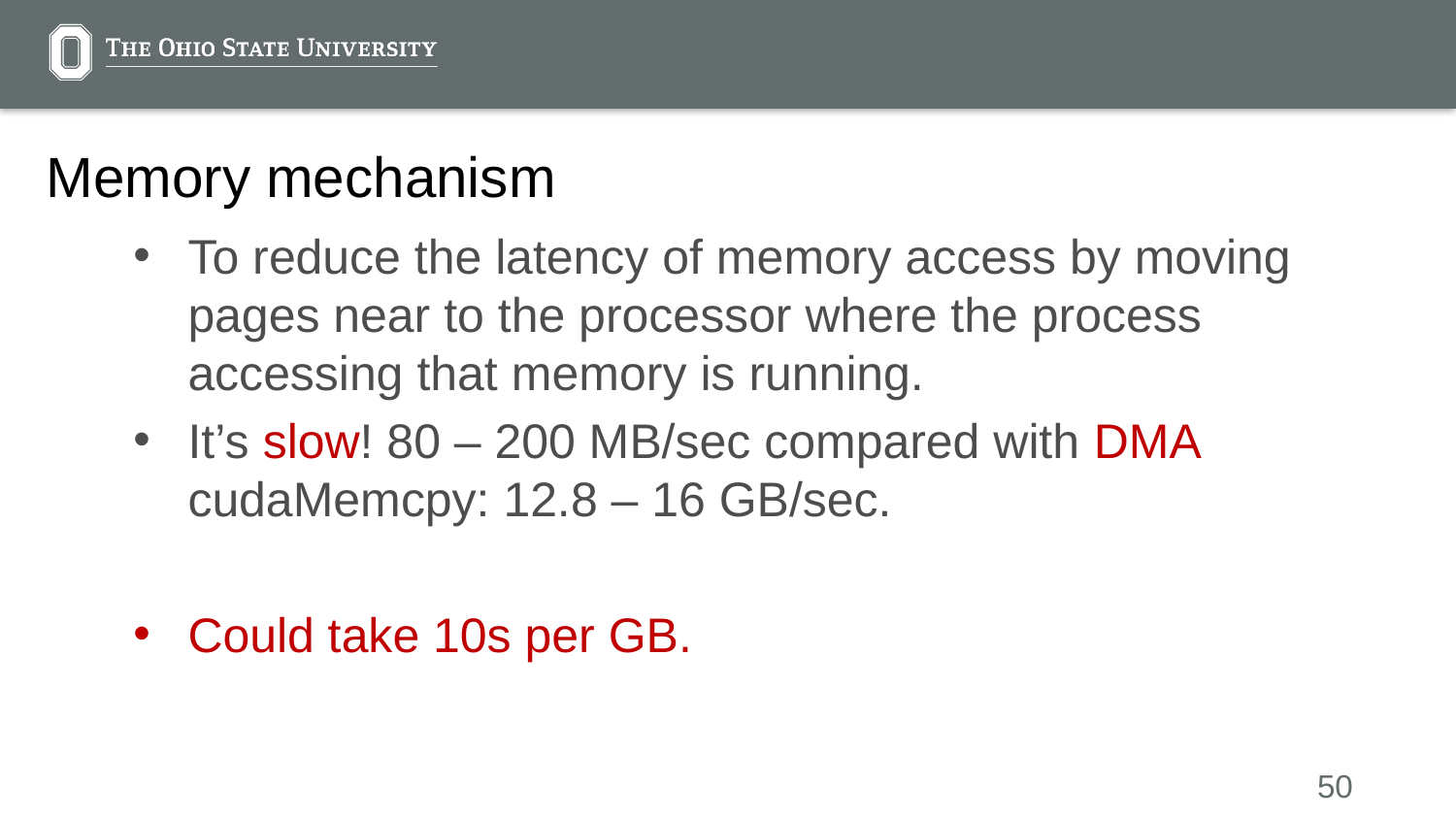

# Memory mechanism
To reduce the latency of memory access by moving pages near to the processor where the process accessing that memory is running.
It’s slow! 80 – 200 MB/sec compared with DMA cudaMemcpy: 12.8 – 16 GB/sec.

Could take 10s per GB.